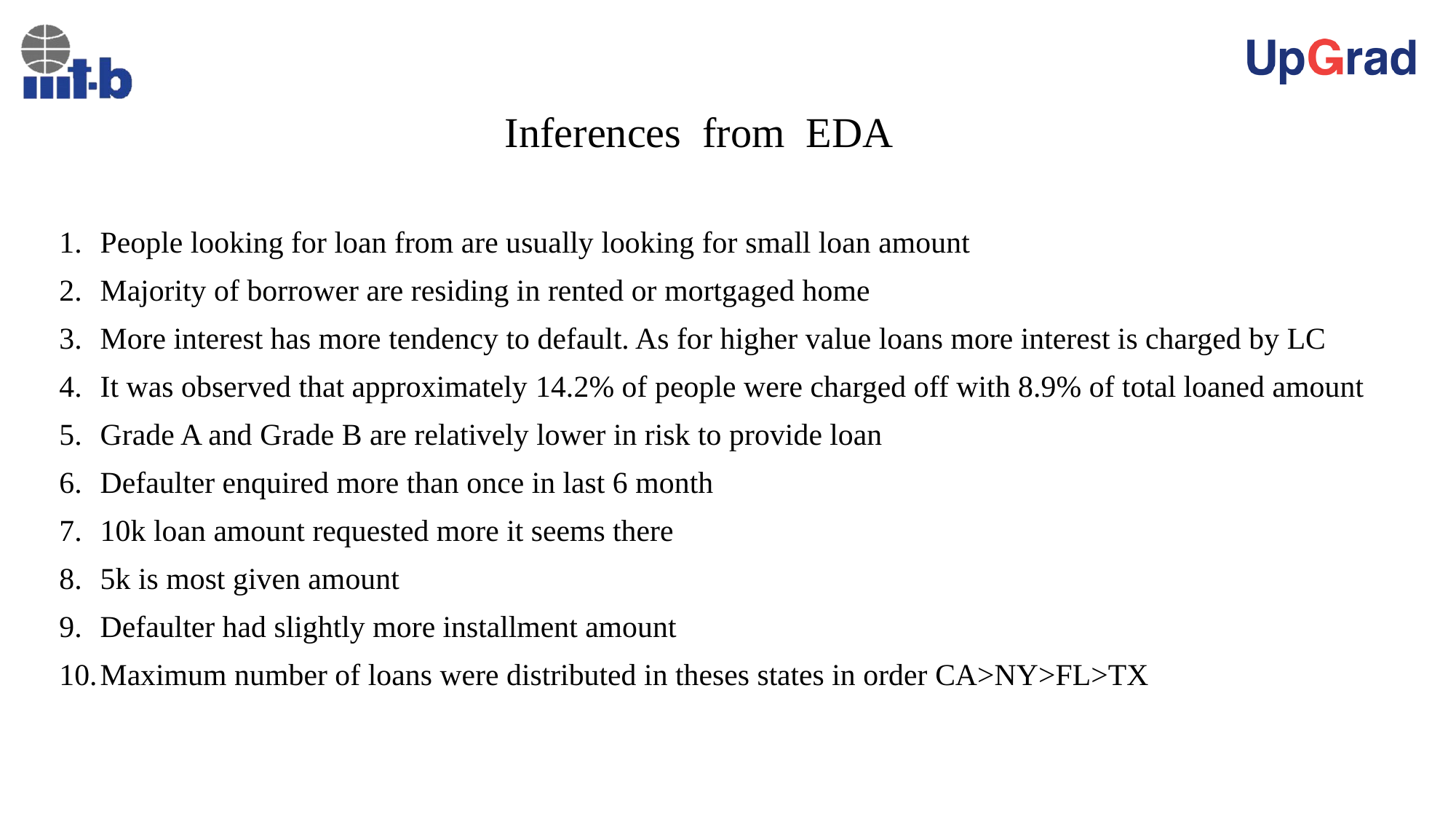

# Inferences  from  EDA
People looking for loan from are usually looking for small loan amount
Majority of borrower are residing in rented or mortgaged home
More interest has more tendency to default. As for higher value loans more interest is charged by LC
It was observed that approximately 14.2% of people were charged off with 8.9% of total loaned amount
Grade A and Grade B are relatively lower in risk to provide loan
Defaulter enquired more than once in last 6 month
10k loan amount requested more it seems there
5k is most given amount
Defaulter had slightly more installment amount
Maximum number of loans were distributed in theses states in order CA>NY>FL>TX